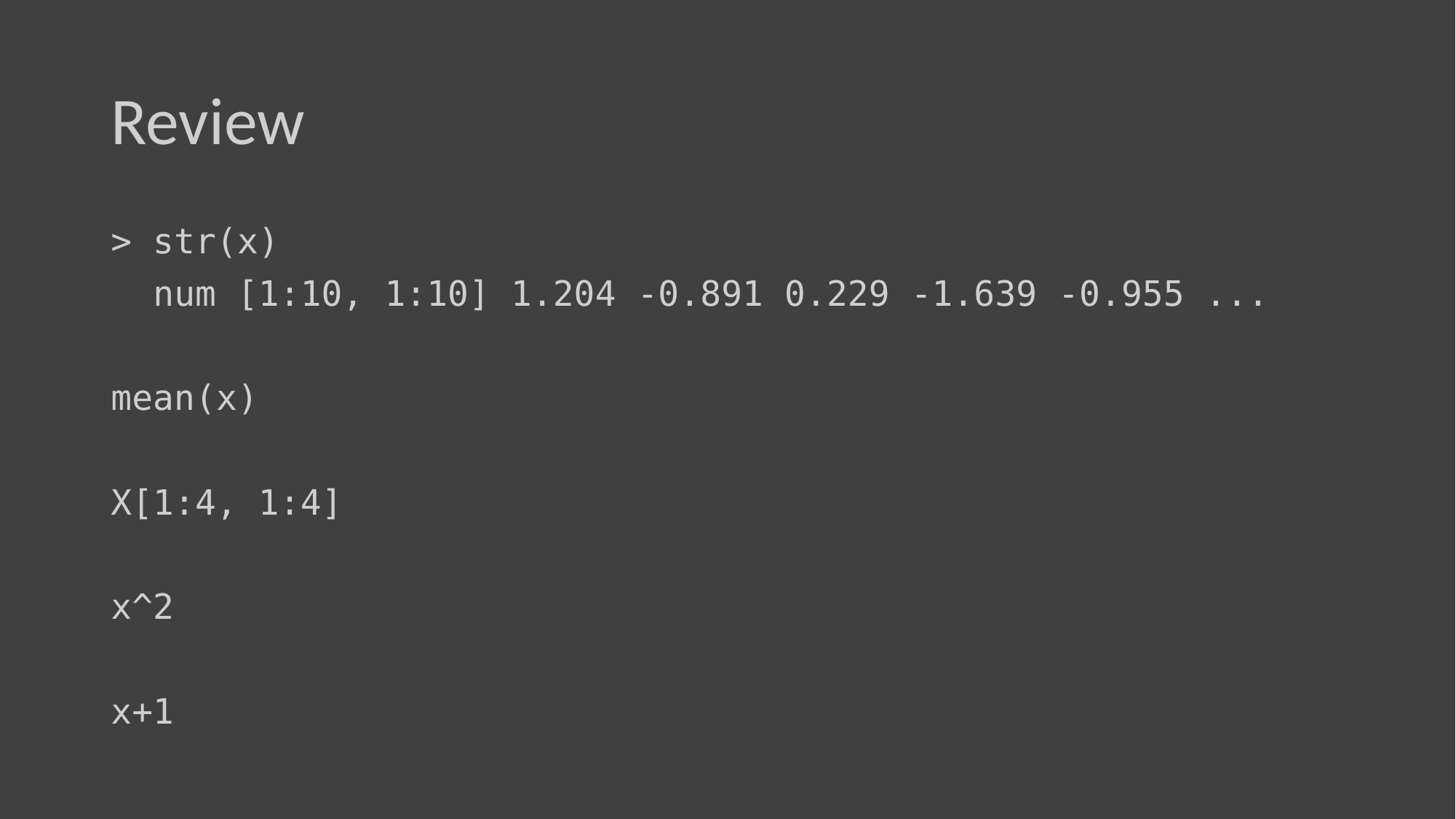

# Review
> str(x)
  num [1:10, 1:10] 1.204 -0.891 0.229 -1.639 -0.955 ...

mean(x)

X[1:4, 1:4]

x^2

x+1